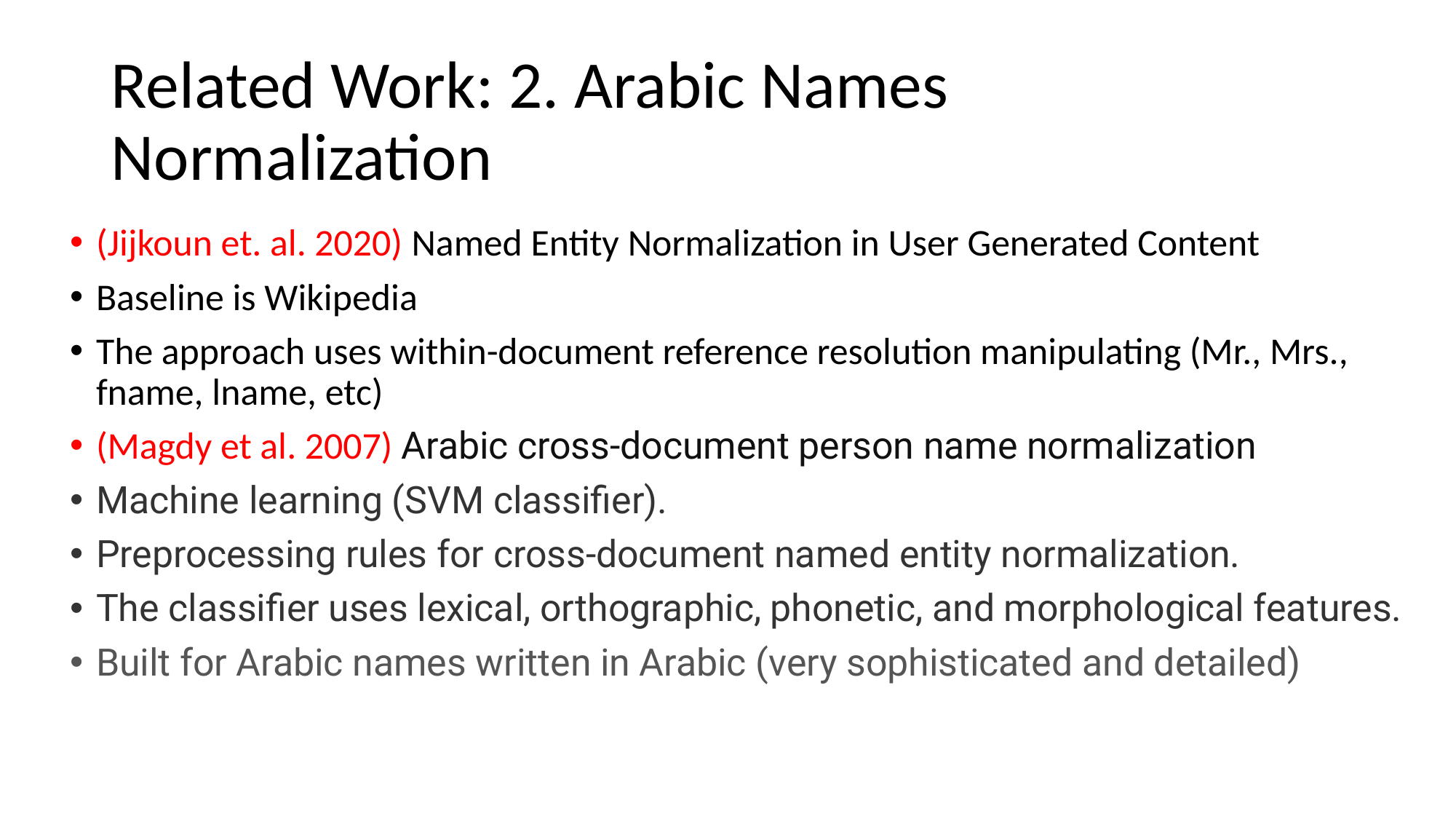

# Related Work: 2. Arabic Names Normalization
(Jijkoun et. al. 2020) Named Entity Normalization in User Generated Content
Baseline is Wikipedia
The approach uses within-document reference resolution manipulating (Mr., Mrs., fname, lname, etc)
(Magdy et al. 2007) Arabic cross-document person name normalization
Machine learning (SVM classifier).
Preprocessing rules for cross-document named entity normalization.
The classifier uses lexical, orthographic, phonetic, and morphological features.
Built for Arabic names written in Arabic (very sophisticated and detailed)